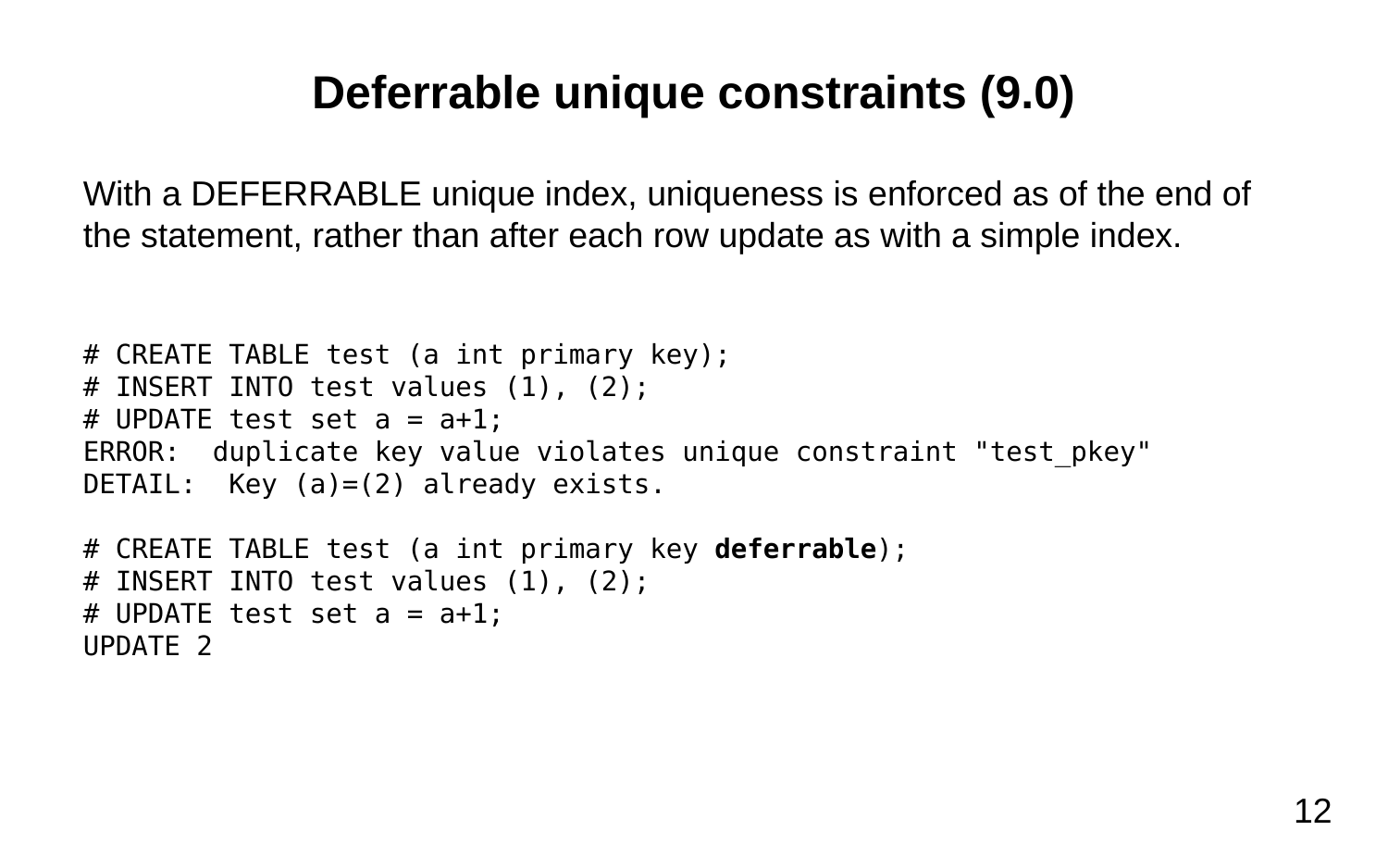

Deferrable unique constraints (9.0)
With a DEFERRABLE unique index, uniqueness is enforced as of the end of the statement, rather than after each row update as with a simple index.

# CREATE TABLE test (a int primary key);
# INSERT INTO test values (1), (2);
# UPDATE test set a = a+1;
ERROR:  duplicate key value violates unique constraint "test_pkey"
DETAIL:  Key (a)=(2) already exists.

# CREATE TABLE test (a int primary key deferrable);
# INSERT INTO test values (1), (2);
# UPDATE test set a = a+1;
UPDATE 2

12